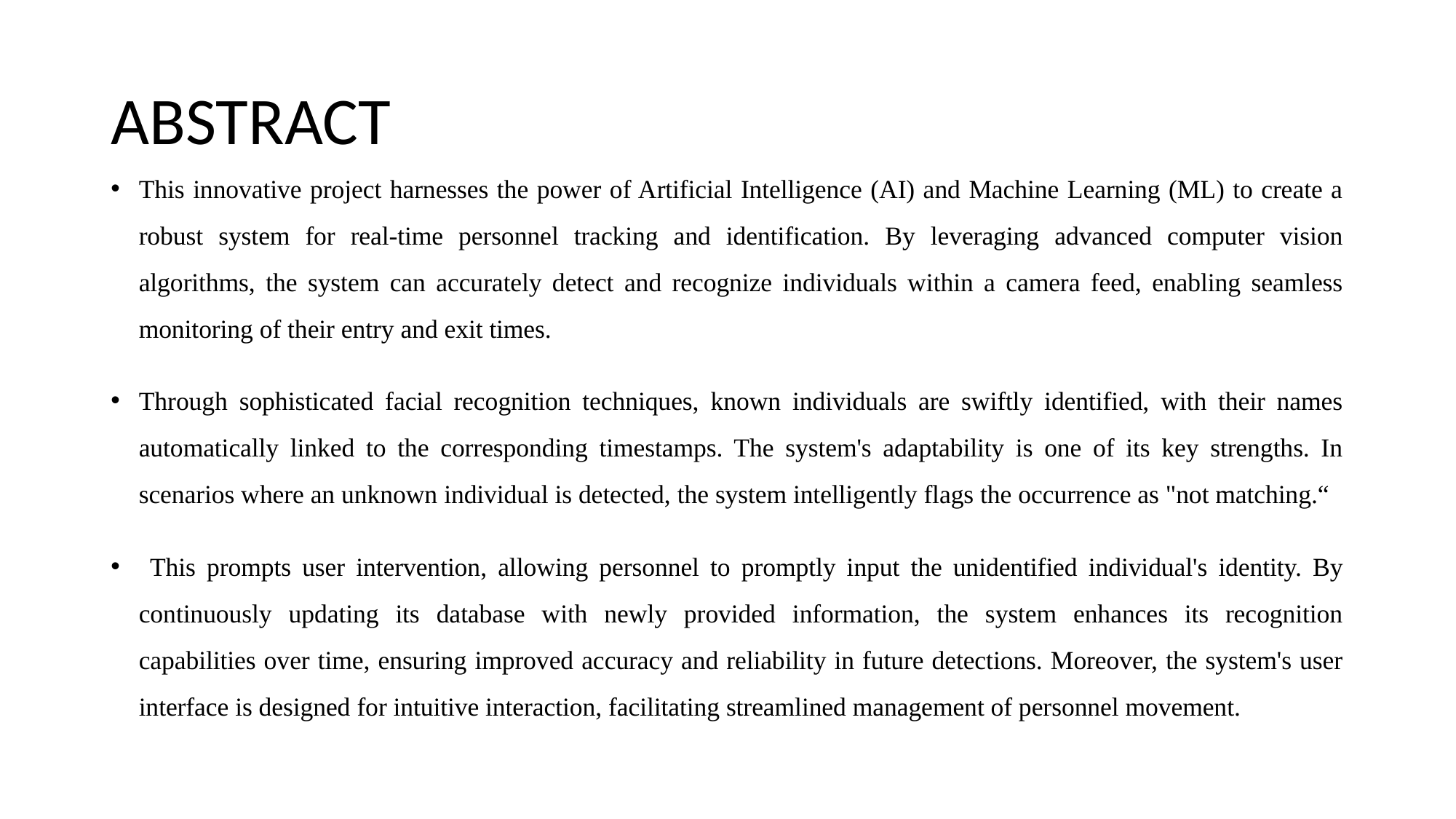

# ABSTRACT
This innovative project harnesses the power of Artificial Intelligence (AI) and Machine Learning (ML) to create a robust system for real-time personnel tracking and identification. By leveraging advanced computer vision algorithms, the system can accurately detect and recognize individuals within a camera feed, enabling seamless monitoring of their entry and exit times.
Through sophisticated facial recognition techniques, known individuals are swiftly identified, with their names automatically linked to the corresponding timestamps. The system's adaptability is one of its key strengths. In scenarios where an unknown individual is detected, the system intelligently flags the occurrence as "not matching.“
 This prompts user intervention, allowing personnel to promptly input the unidentified individual's identity. By continuously updating its database with newly provided information, the system enhances its recognition capabilities over time, ensuring improved accuracy and reliability in future detections. Moreover, the system's user interface is designed for intuitive interaction, facilitating streamlined management of personnel movement.